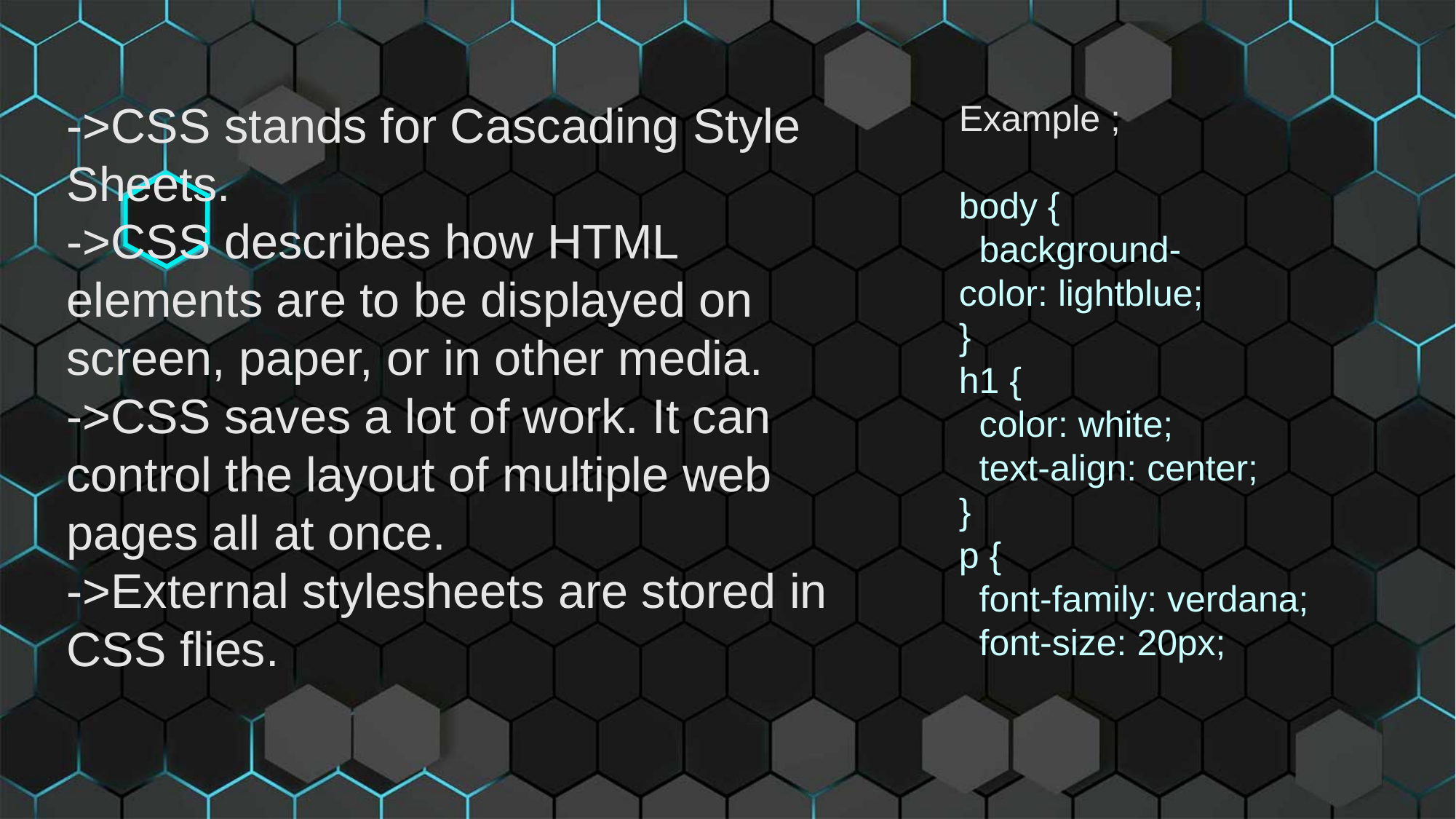

->CSS stands for Cascading Style Sheets.
->CSS describes how HTML elements are to be displayed on screen, paper, or in other media.
->CSS saves a lot of work. It can control the layout of multiple web pages all at once.
->External stylesheets are stored in CSS flies.

Example ;

body {
  background-color: lightblue;
}
h1 {
  color: white;
  text-align: center;
}
p {
  font-family: verdana;
  font-size: 20px;